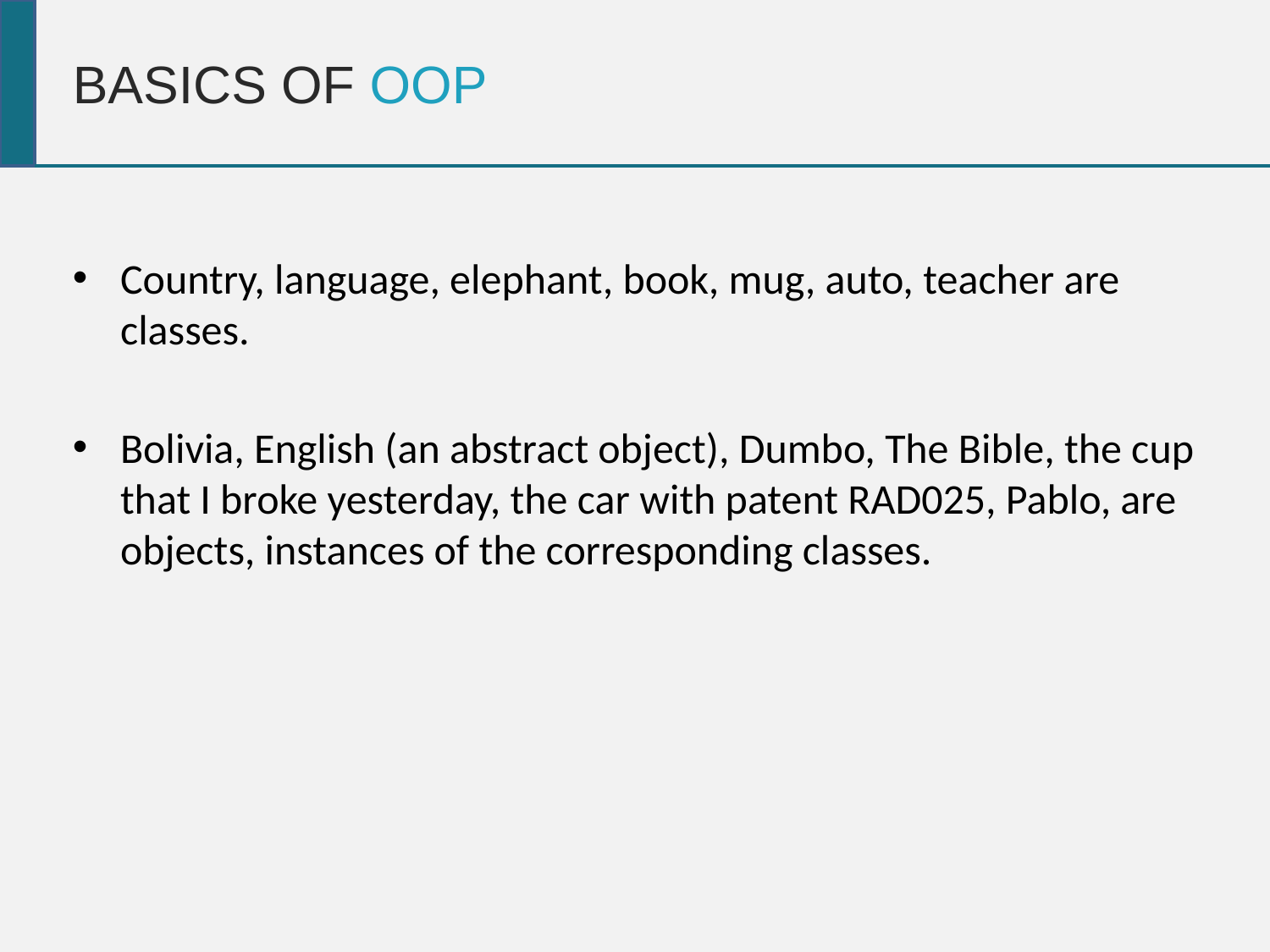

Basics of oop

Country, language, elephant, book, mug, auto, teacher are classes.

Bolivia, English (an abstract object), Dumbo, The Bible, the cup that I broke yesterday, the car with patent RAD025, Pablo, are objects, instances of the corresponding classes.